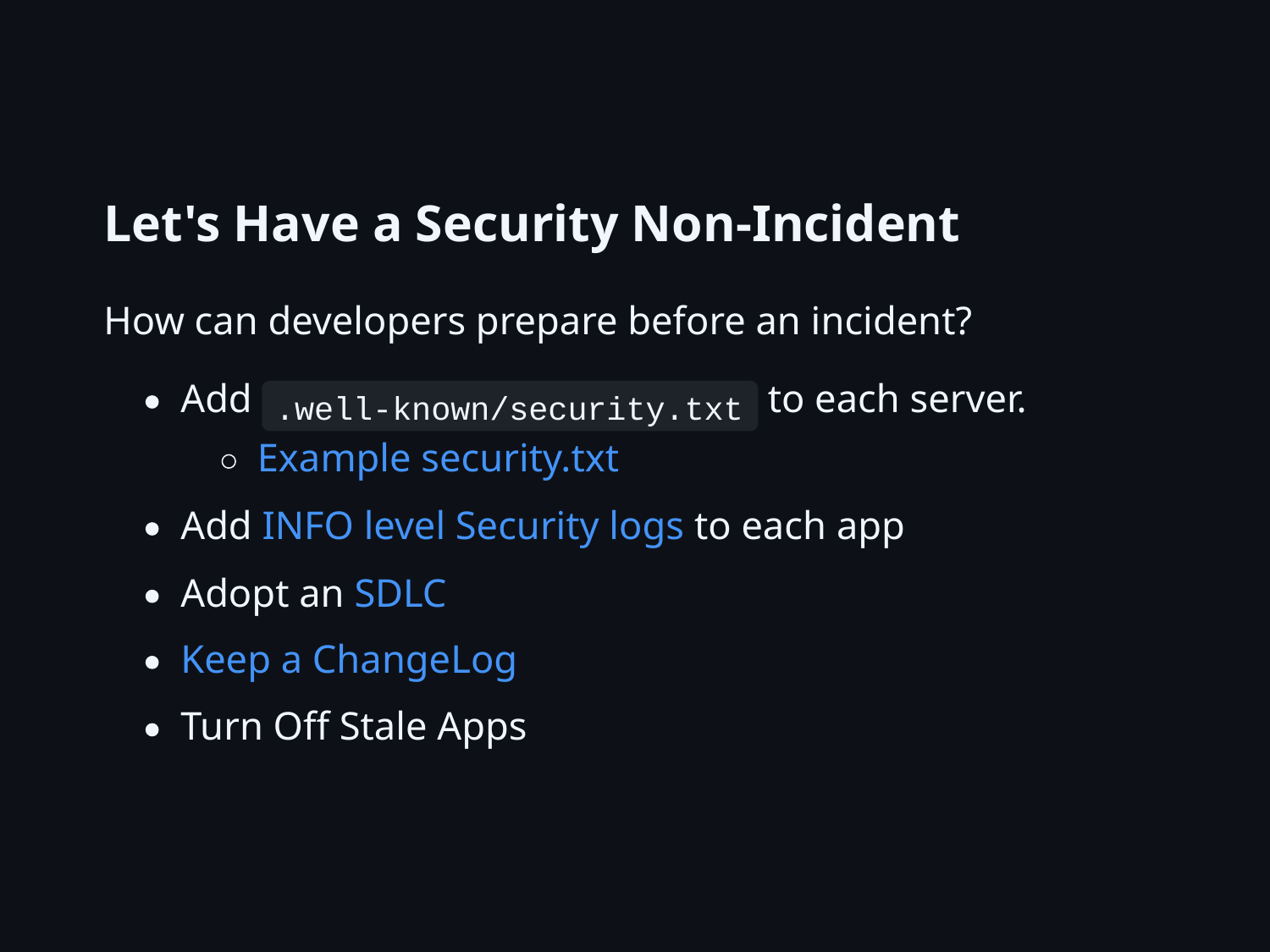

Let's Have a Security Non-Incident
How can developers prepare before an incident?
Add
 to each server.

.well-known/security.txt

Example security.txt

Add INFO level Security logs to each app

Adopt an SDLC

Keep a ChangeLog

Turn Oﬀ Stale Apps